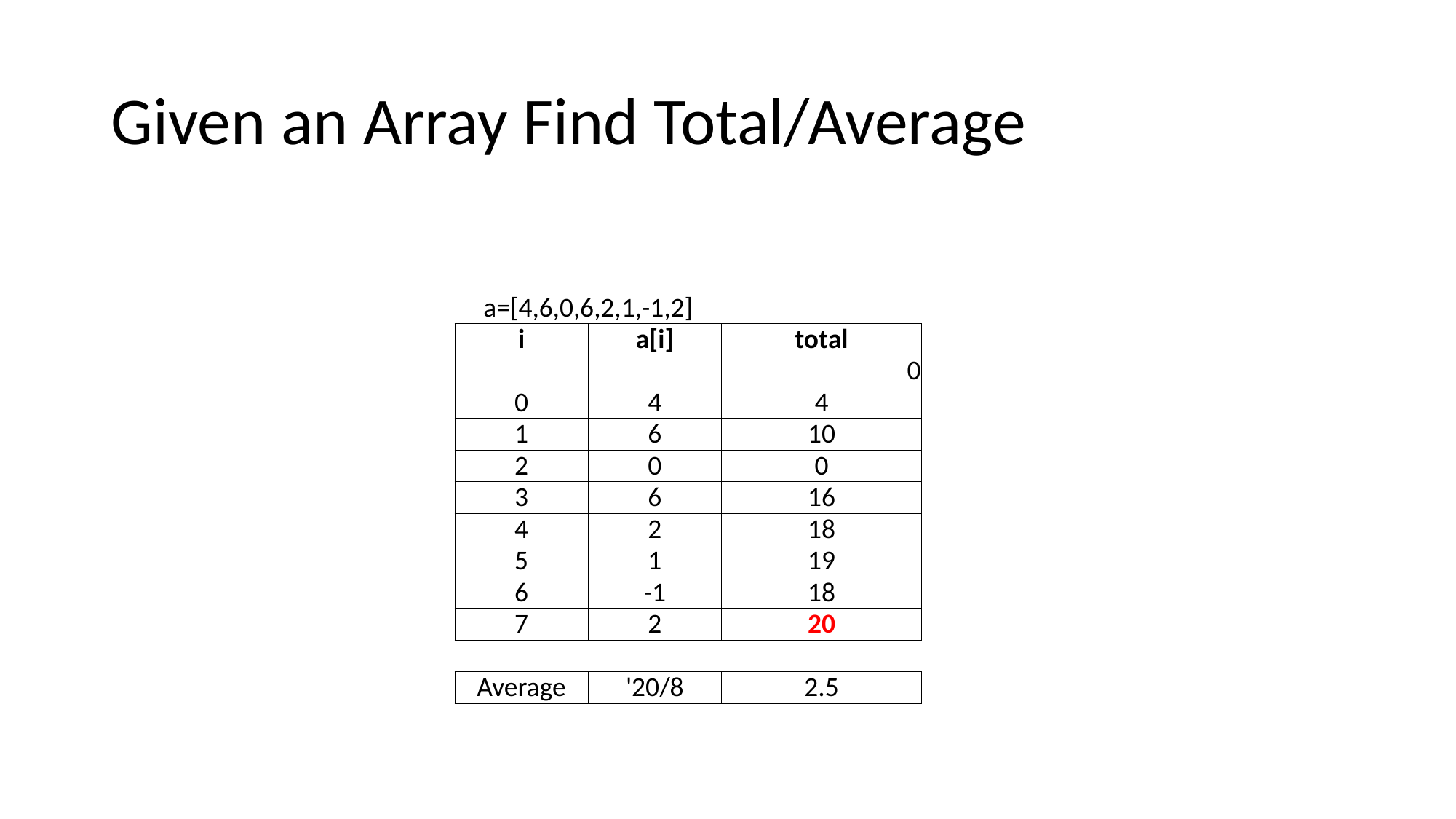

# Given an Array Find Total/Average
| a=[4,6,0,6,2,1,-1,2] |  |  |
| --- | --- | --- |
| i | a[i] | total |
|  |  | 0 |
| 0 | 4 | 4 |
| 1 | 6 | 10 |
| 2 | 0 | 0 |
| 3 | 6 | 16 |
| 4 | 2 | 18 |
| 5 | 1 | 19 |
| 6 | -1 | 18 |
| 7 | 2 | 20 |
|  |  |  |
| Average | '20/8 | 2.5 |